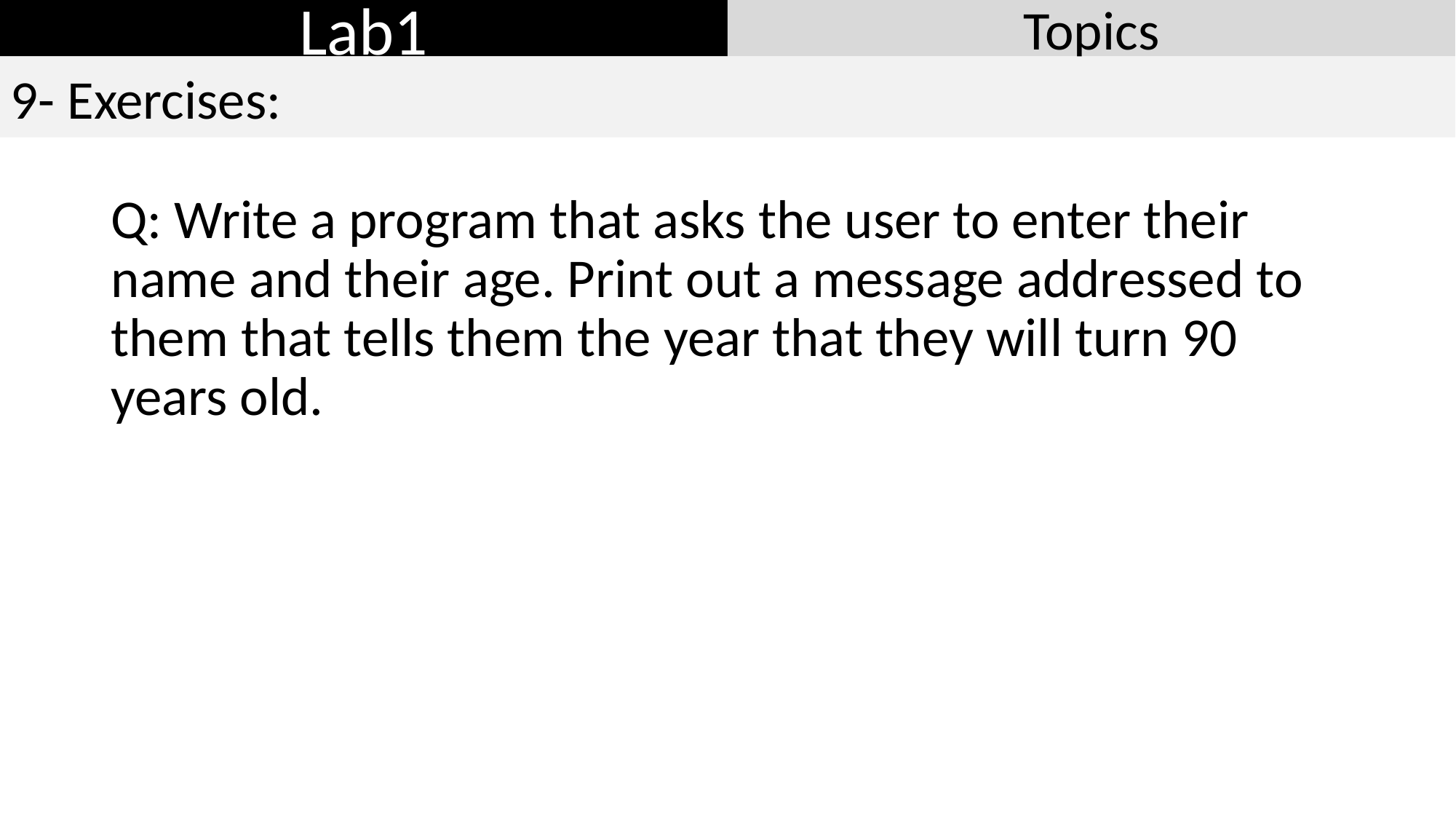

Lab1
Topics
9- Exercises:
Q: Write a program that asks the user to enter their name and their age. Print out a message addressed to them that tells them the year that they will turn 90 years old.